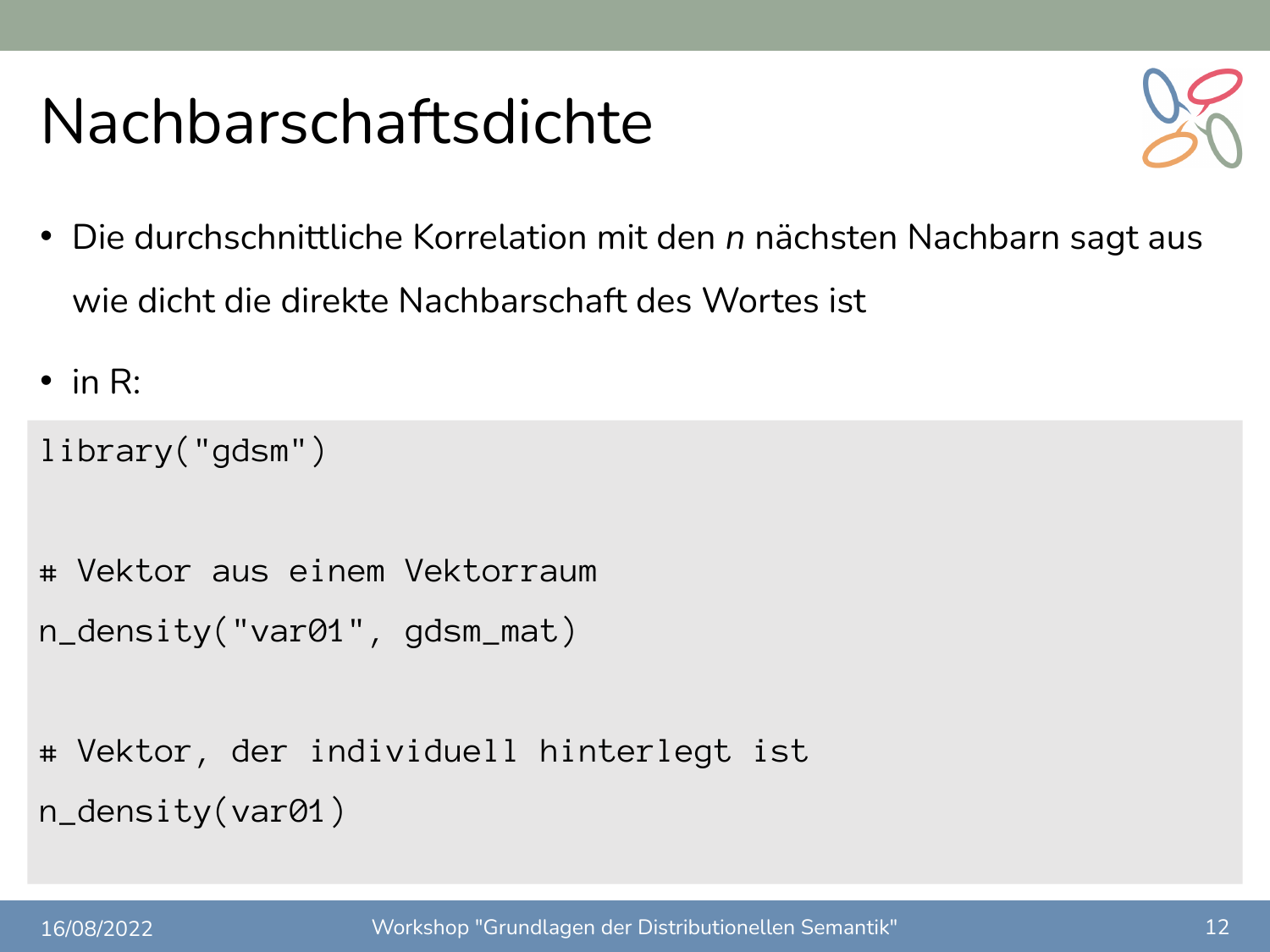

# Nachbarschaftsdichte
Die durchschnittliche Korrelation mit den n nächsten Nachbarn sagt aus wie dicht die direkte Nachbarschaft des Wortes ist
in R:

library("gdsm")

# Vektor aus einem Vektorraum
n_density("var01", gdsm_mat)

# Vektor, der individuell hinterlegt ist
n_density(var01)

16/08/2022
Workshop "Grundlagen der Distributionellen Semantik"
12